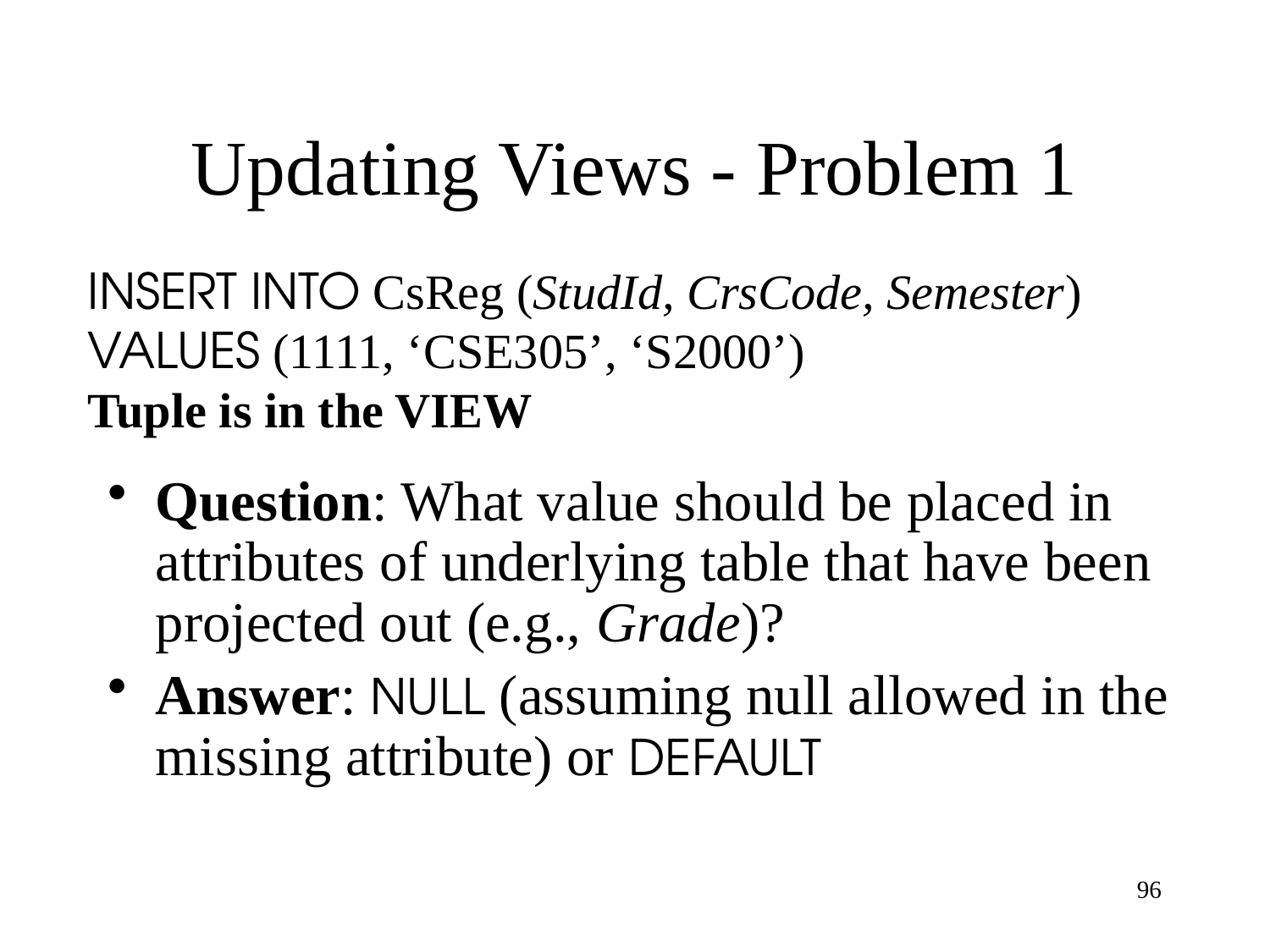

# Updating Views - Problem 1
INSERT INTO CsReg (StudId, CrsCode, Semester)
VALUES (1111, ‘CSE305’, ‘S2000’)
Tuple is in the VIEW
Question: What value should be placed in attributes of underlying table that have been projected out (e.g., Grade)?
Answer: NULL (assuming null allowed in the missing attribute) or DEFAULT
96